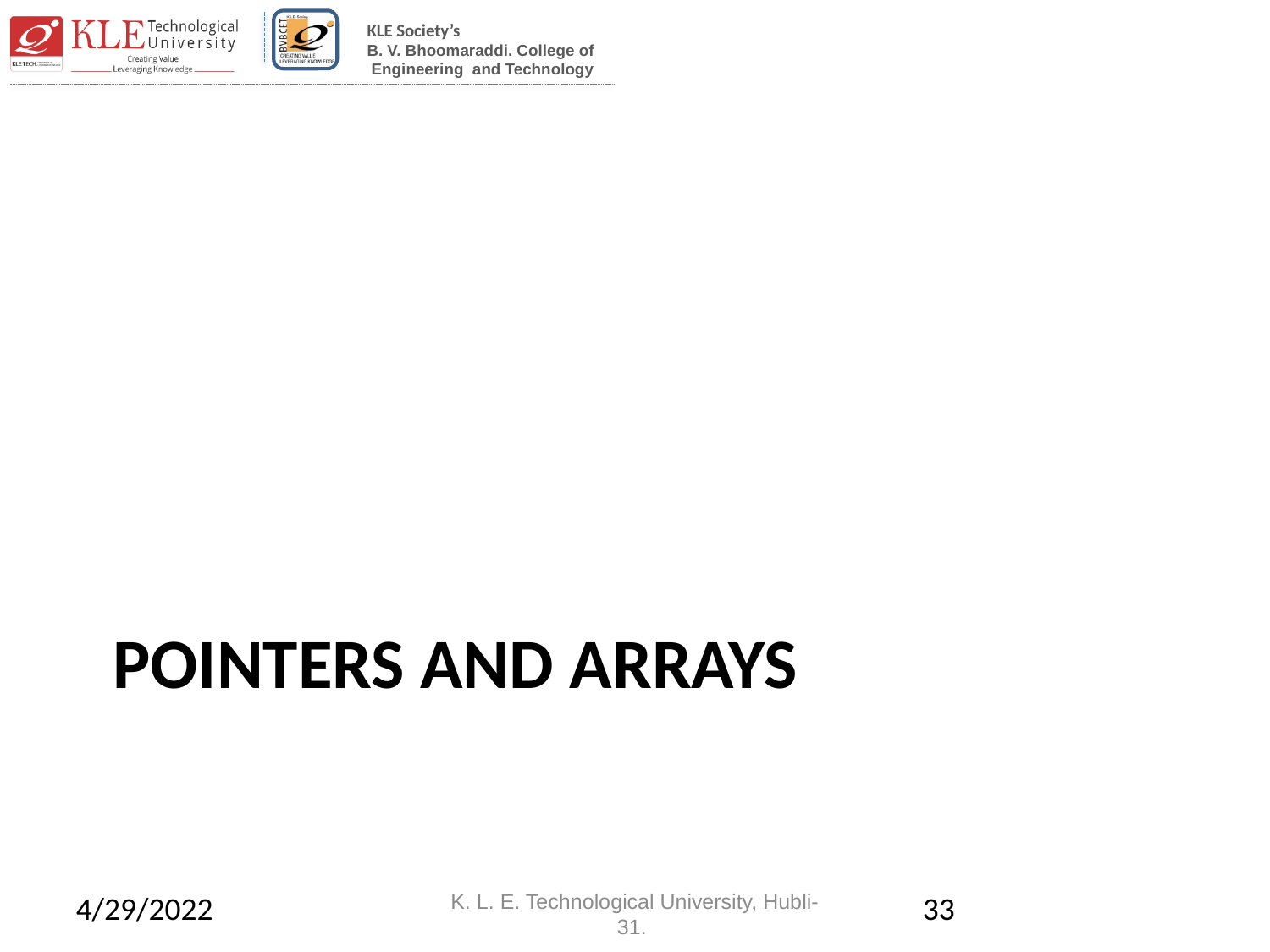

# Pointers and arrays
4/29/2022
K. L. E. Technological University, Hubli-31.

33